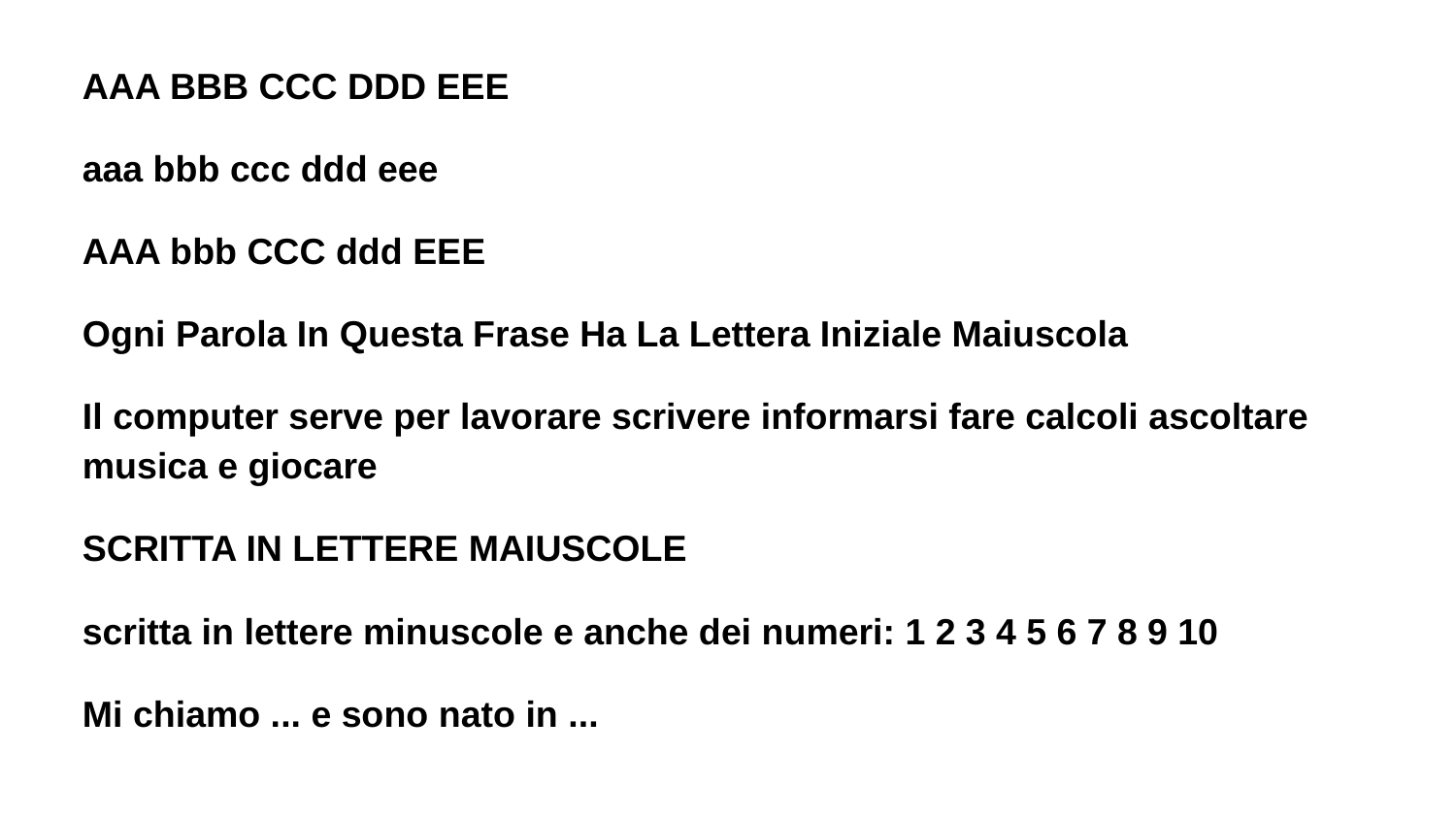

AAA BBB CCC DDD EEE
aaa bbb ccc ddd eee
AAA bbb CCC ddd EEE
Ogni Parola In Questa Frase Ha La Lettera Iniziale Maiuscola
Il computer serve per lavorare scrivere informarsi fare calcoli ascoltare musica e giocare
SCRITTA IN LETTERE MAIUSCOLE
scritta in lettere minuscole e anche dei numeri: 1 2 3 4 5 6 7 8 9 10
Mi chiamo ... e sono nato in ...